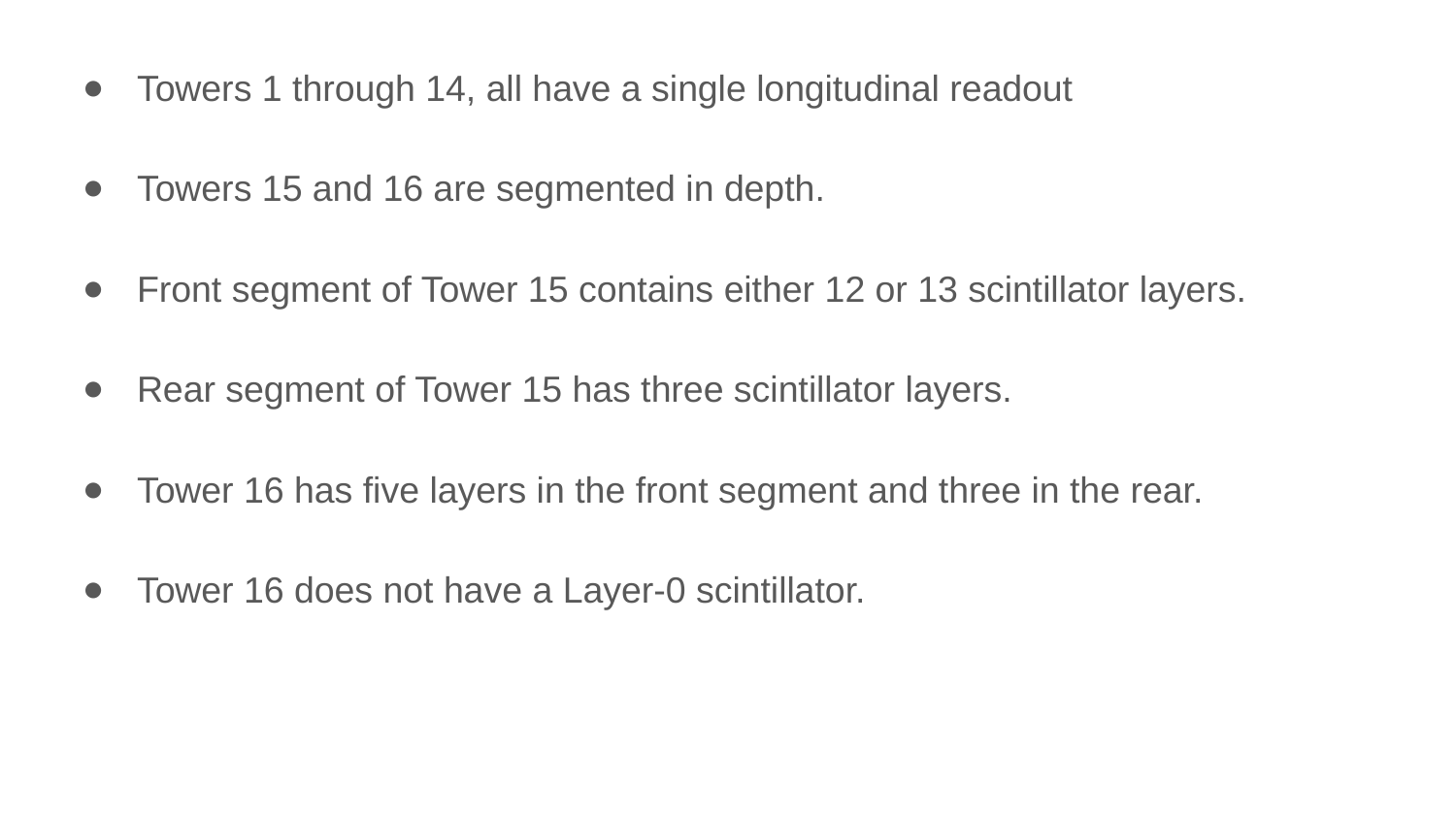

Towers 1 through 14, all have a single longitudinal readout

Towers 15 and 16 are segmented in depth.

Front segment of Tower 15 contains either 12 or 13 scintillator layers.

Rear segment of Tower 15 has three scintillator layers.

Tower 16 has five layers in the front segment and three in the rear.

Tower 16 does not have a Layer-0 scintillator.